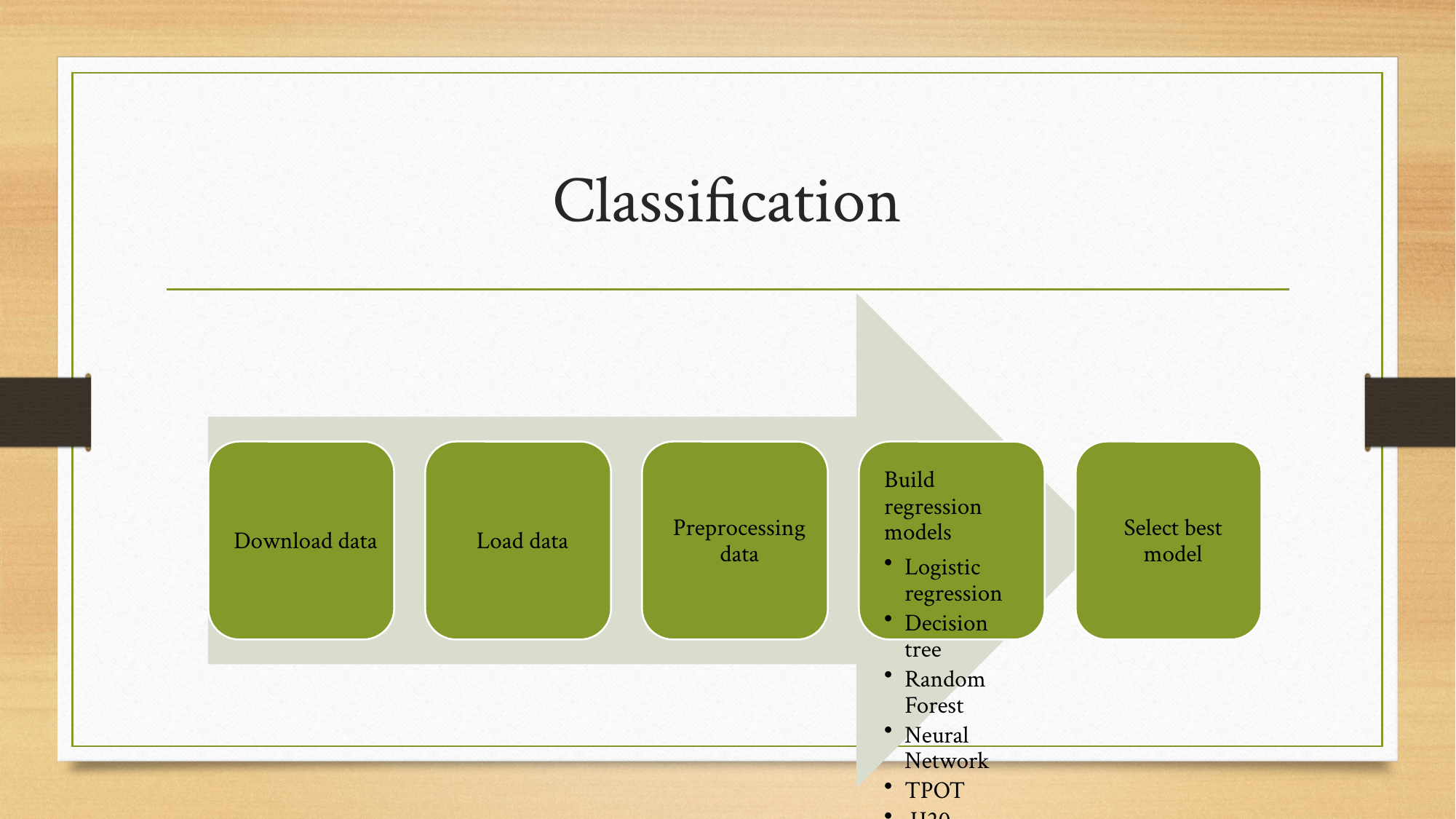

# Classification
Download data
Load data
Preprocessing data
Build regression models
Logistic regression
Decision tree
Random Forest
Neural Network
TPOT
 H20
Select best model